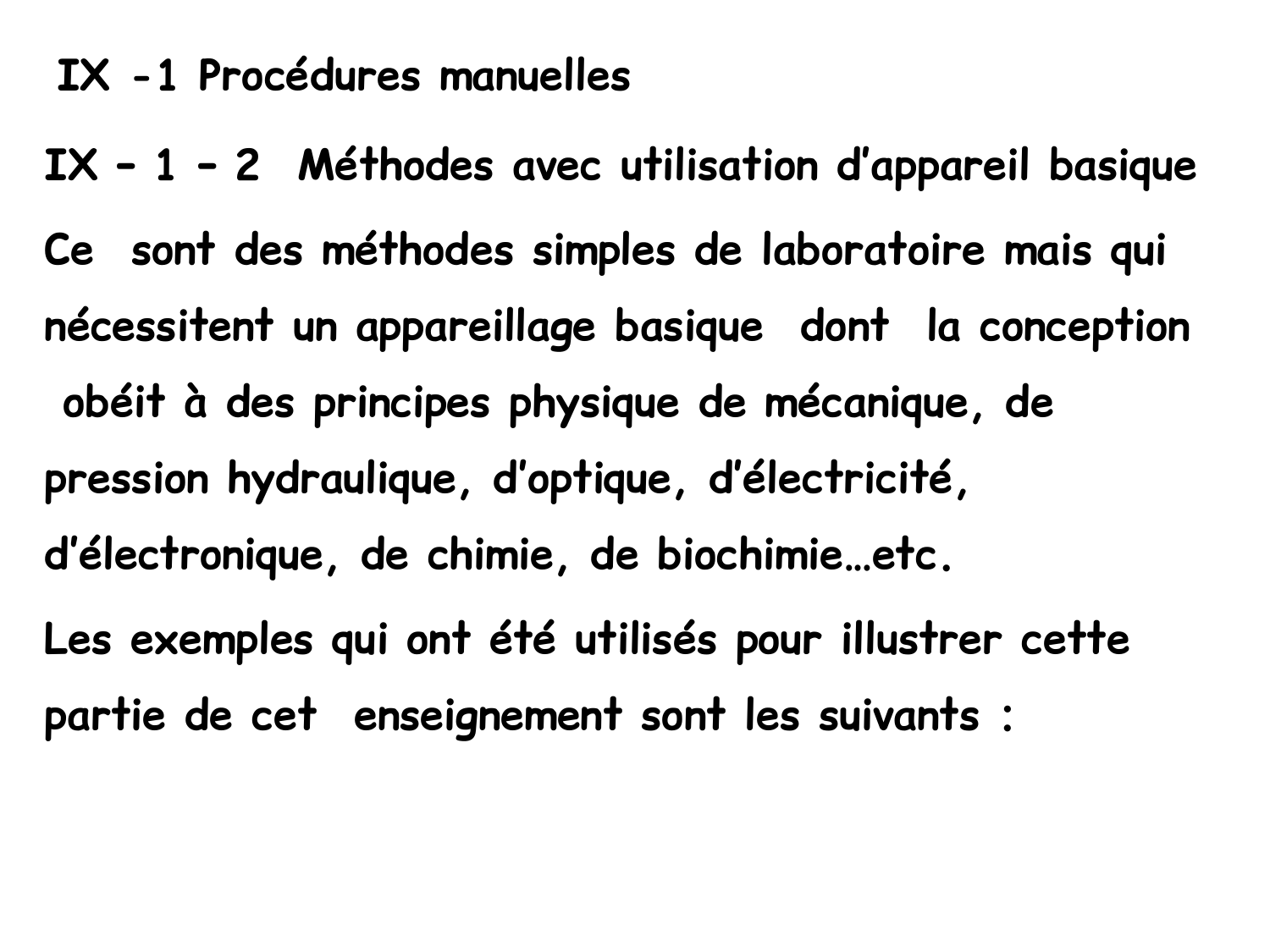

IX -1 Procédures manuelles
IX – 1 – 2  Méthodes avec utilisation d’appareil basique
Ce  sont des méthodes simples de laboratoire mais qui  nécessitent un appareillage basique  dont  la conception   obéit à des principes physique de mécanique, de pression hydraulique, d’optique, d’électricité, d’électronique, de chimie, de biochimie…etc.
Les exemples qui ont été utilisés pour illustrer cette partie de cet  enseignement sont les suivants :